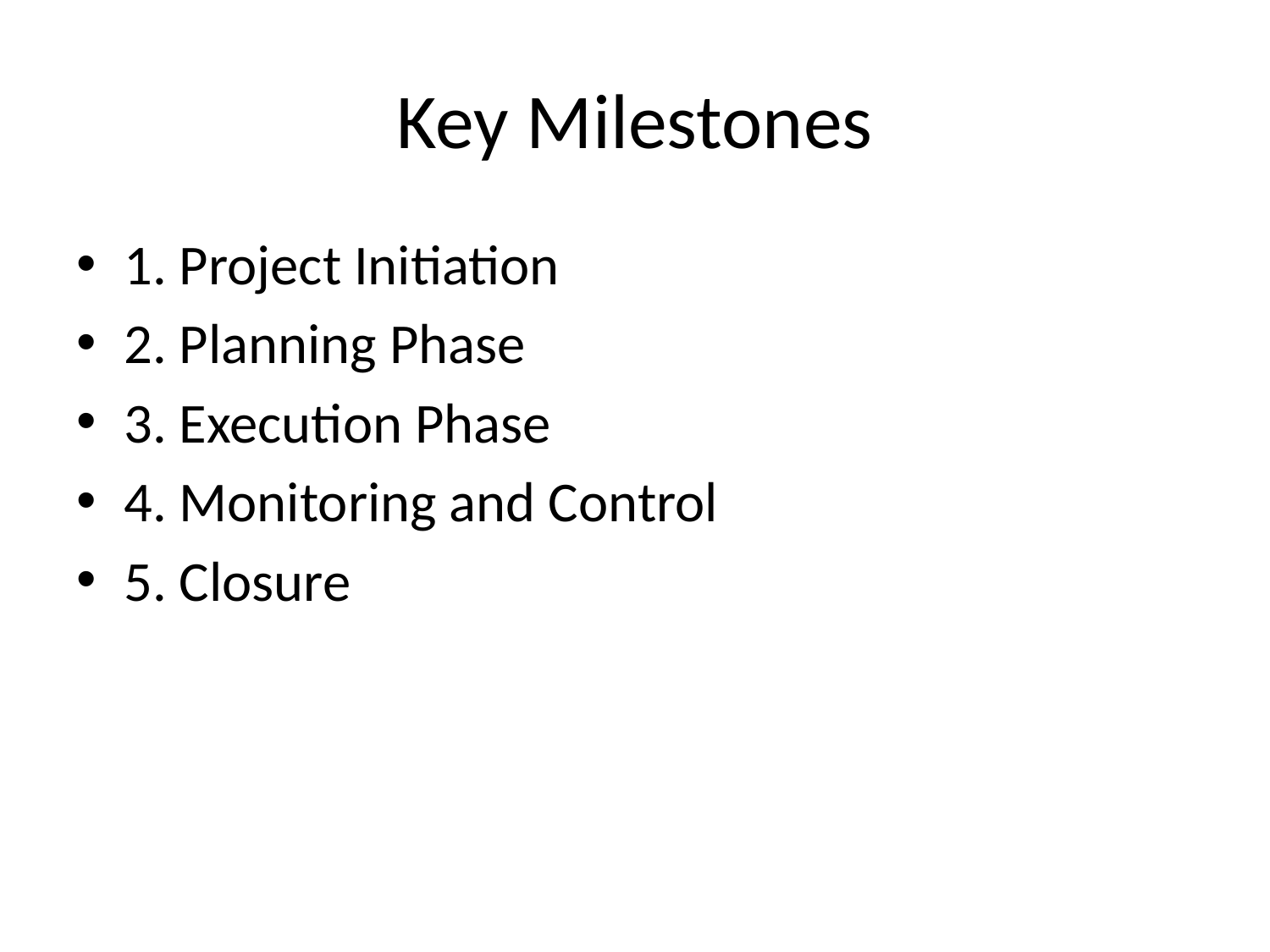

# Key Milestones
1. Project Initiation
2. Planning Phase
3. Execution Phase
4. Monitoring and Control
5. Closure